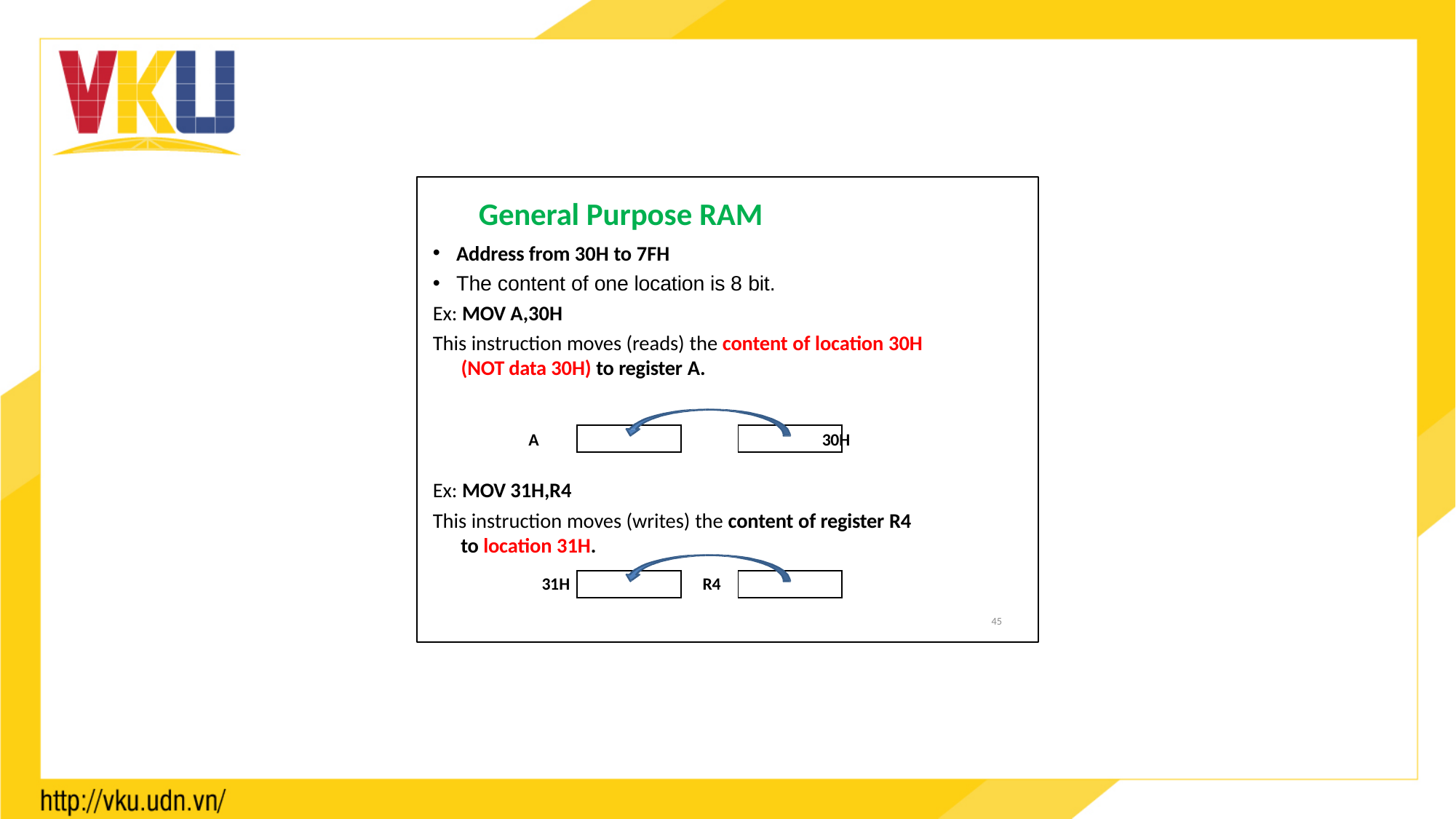

ĐH Bách Khoa - ĐHQG TP.HCM
 - chithong@hcmut.edu.vn

General Purpose RAM
Address from 30H to 7FH
The content of one location is 8 bit.
Ex: MOV A,30H
This instruction moves (reads) the content of location 30H  (NOT data 30H) to register A.

A	30H

Ex: MOV 31H,R4
This instruction moves (writes) the content of register R4  to location 31H.

31H
R4

45

45